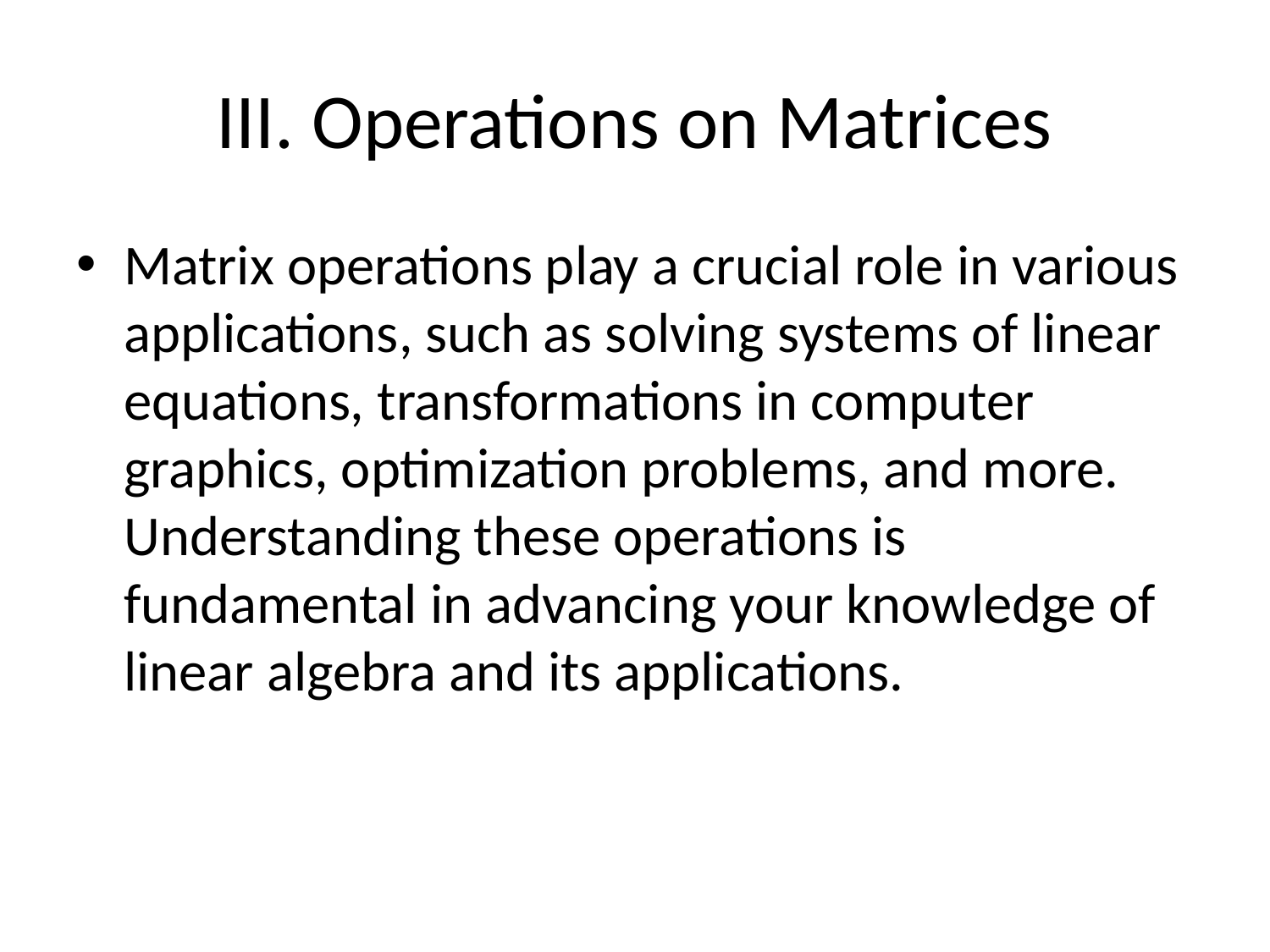

# III. Operations on Matrices
Matrix operations play a crucial role in various applications, such as solving systems of linear equations, transformations in computer graphics, optimization problems, and more. Understanding these operations is fundamental in advancing your knowledge of linear algebra and its applications.